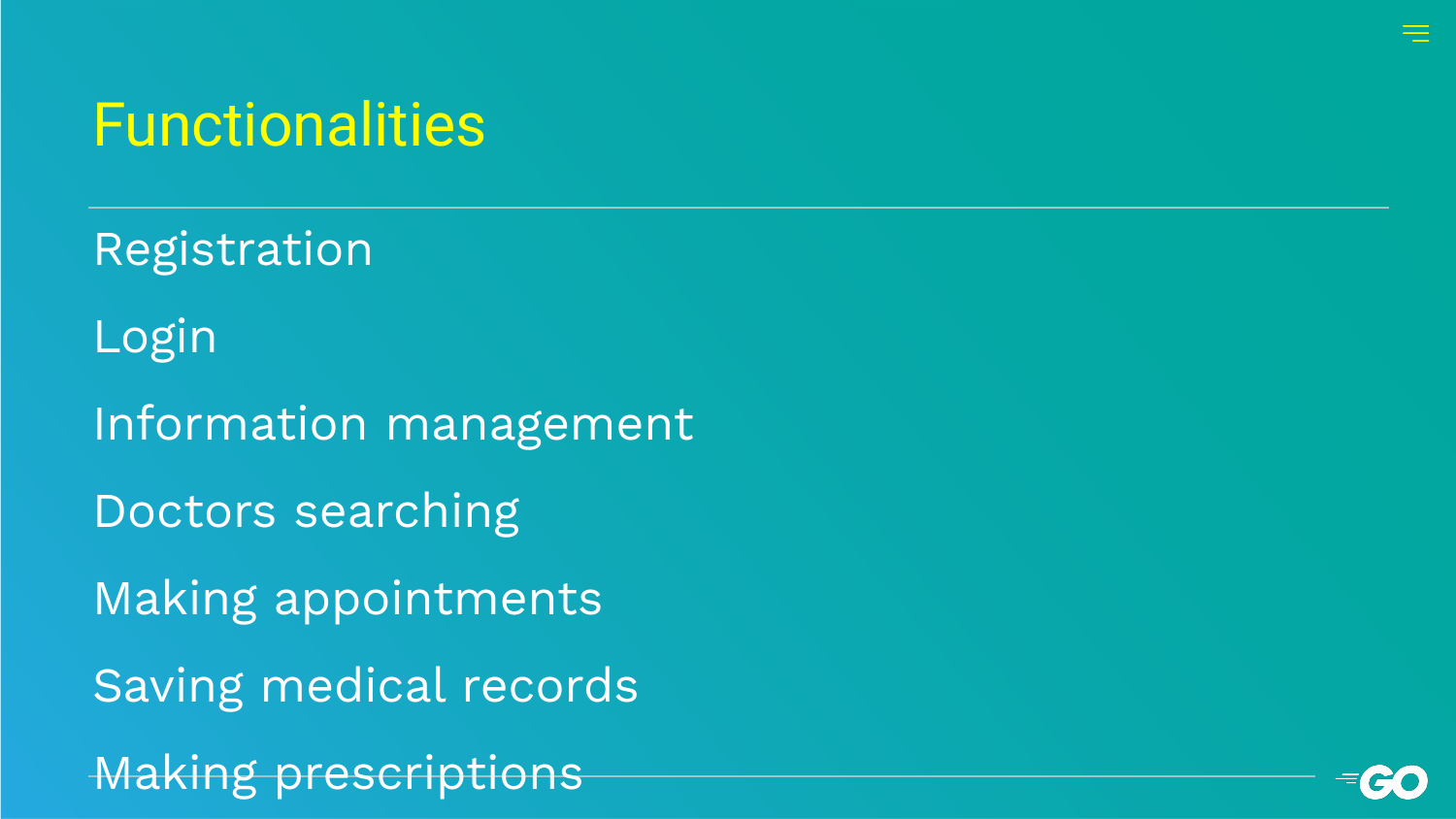

Functionalities
# Registration Login Information management Doctors searching Making appointments Saving medical records Making prescriptions